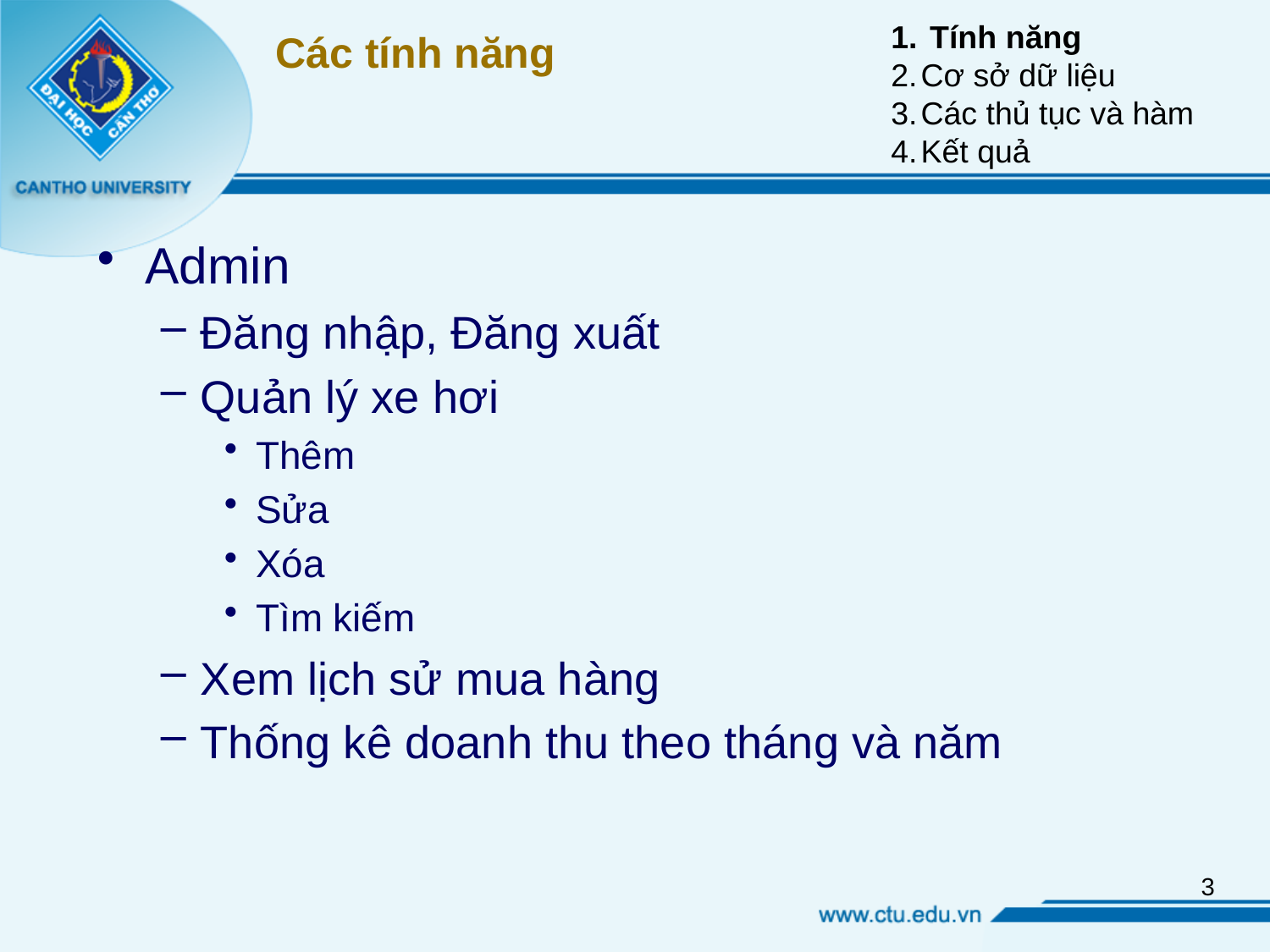

Tính năng
Cơ sở dữ liệu
Các thủ tục và hàm
Kết quả
# Các tính năng
Admin
Đăng nhập, Đăng xuất
Quản lý xe hơi
Thêm
Sửa
Xóa
Tìm kiếm
Xem lịch sử mua hàng
Thống kê doanh thu theo tháng và năm

3